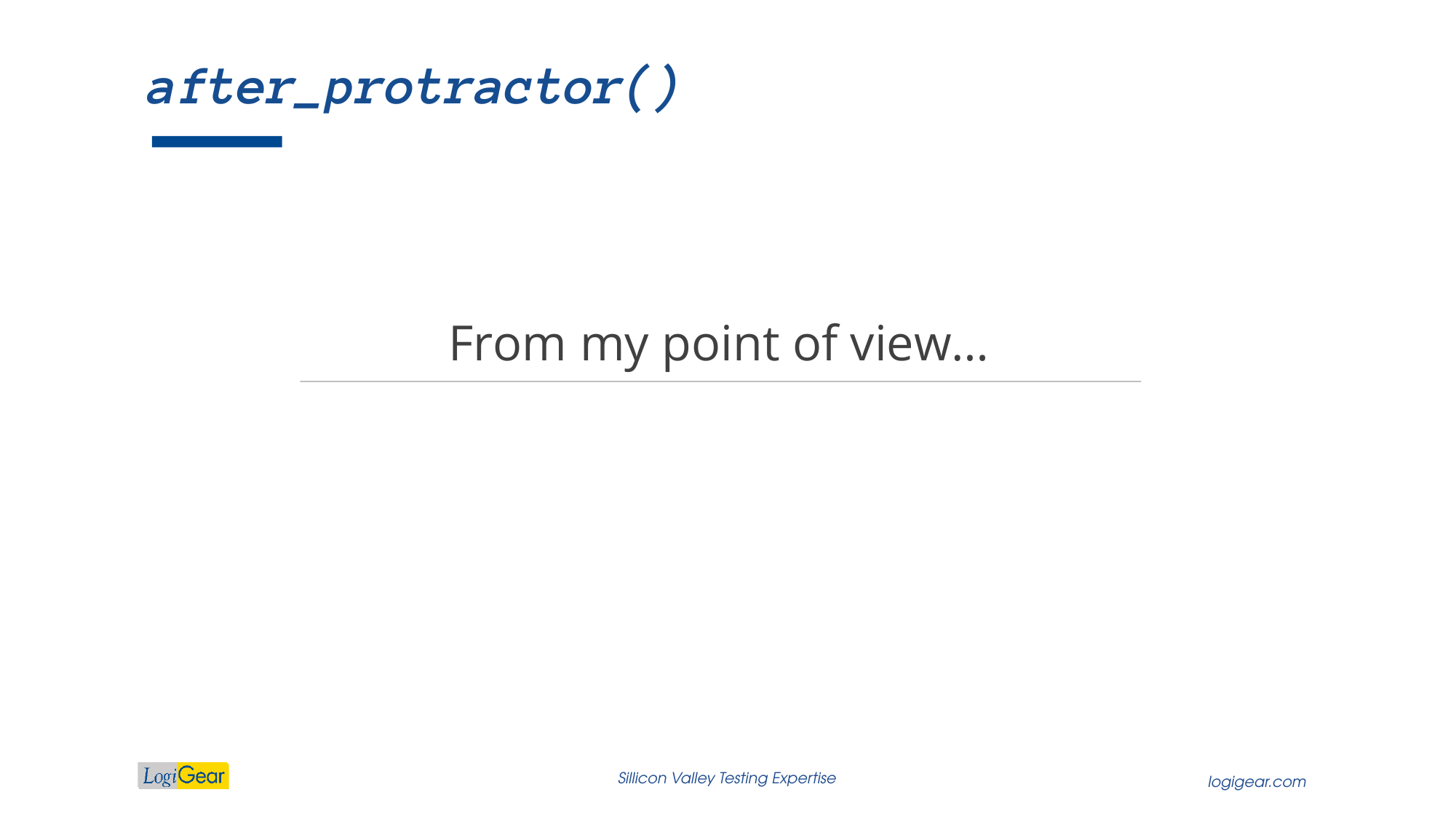

# after_protractor()

From my point of view…